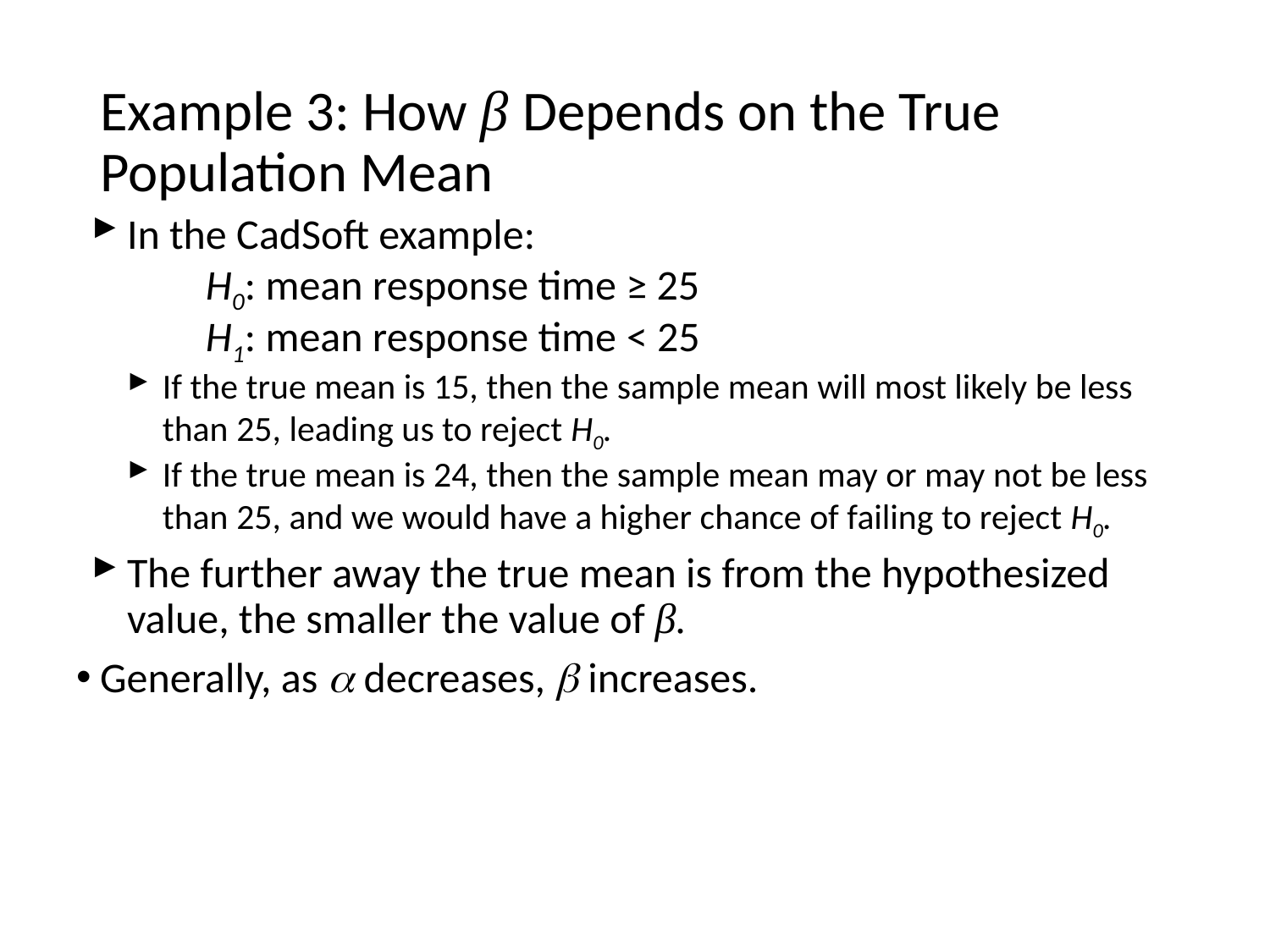

# Example 3: How β Depends on the True Population Mean
In the CadSoft example:
            H0: mean response time ≥ 25
            H1: mean response time < 25
If the true mean is 15, then the sample mean will most likely be less than 25, leading us to reject H0.
If the true mean is 24, then the sample mean may or may not be less than 25, and we would have a higher chance of failing to reject H0.
The further away the true mean is from the hypothesized value, the smaller the value of β.
Generally, as α decreases, β increases.